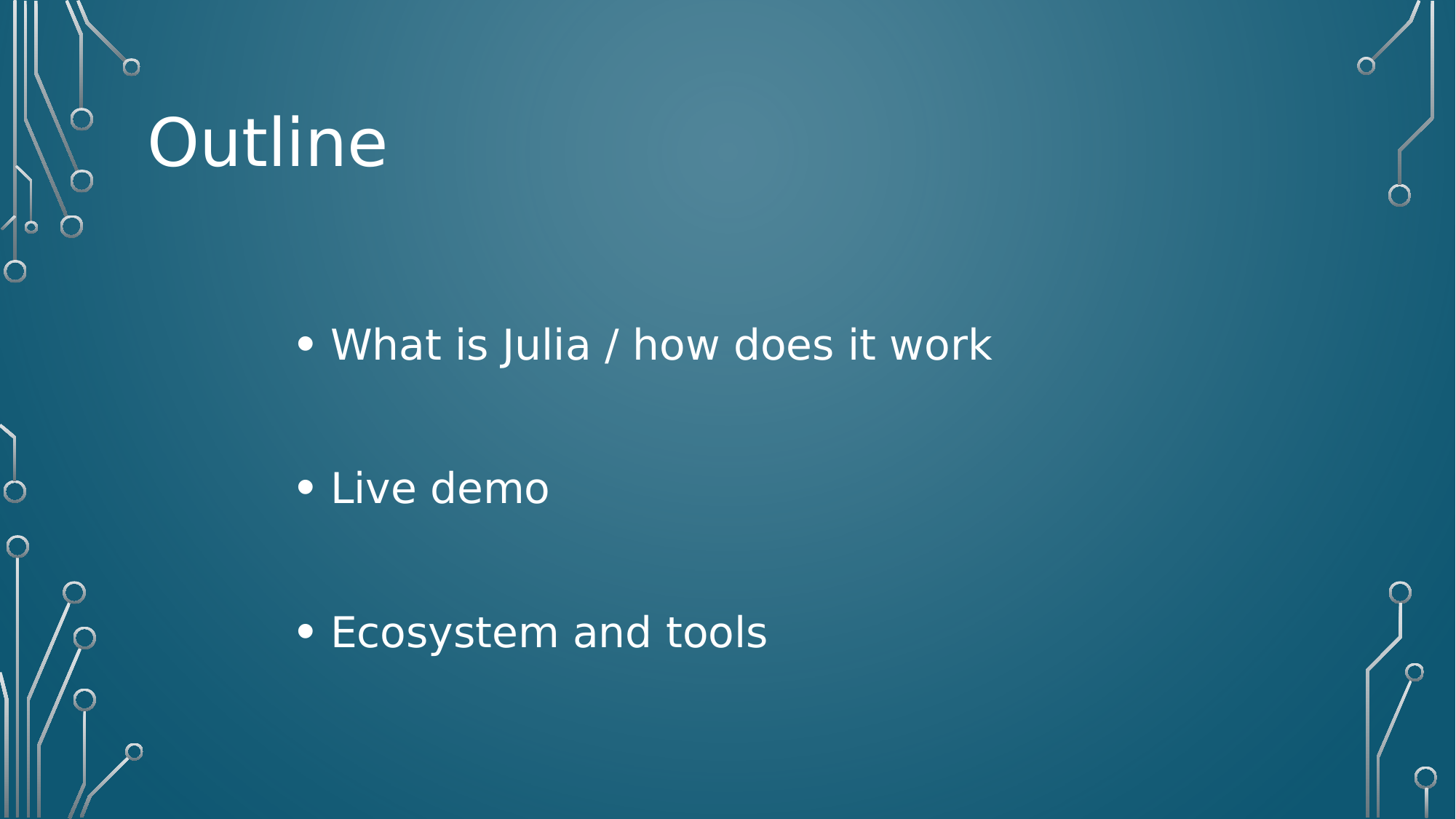

# Outline
What is Julia / how does it work

Live demo

Ecosystem and tools